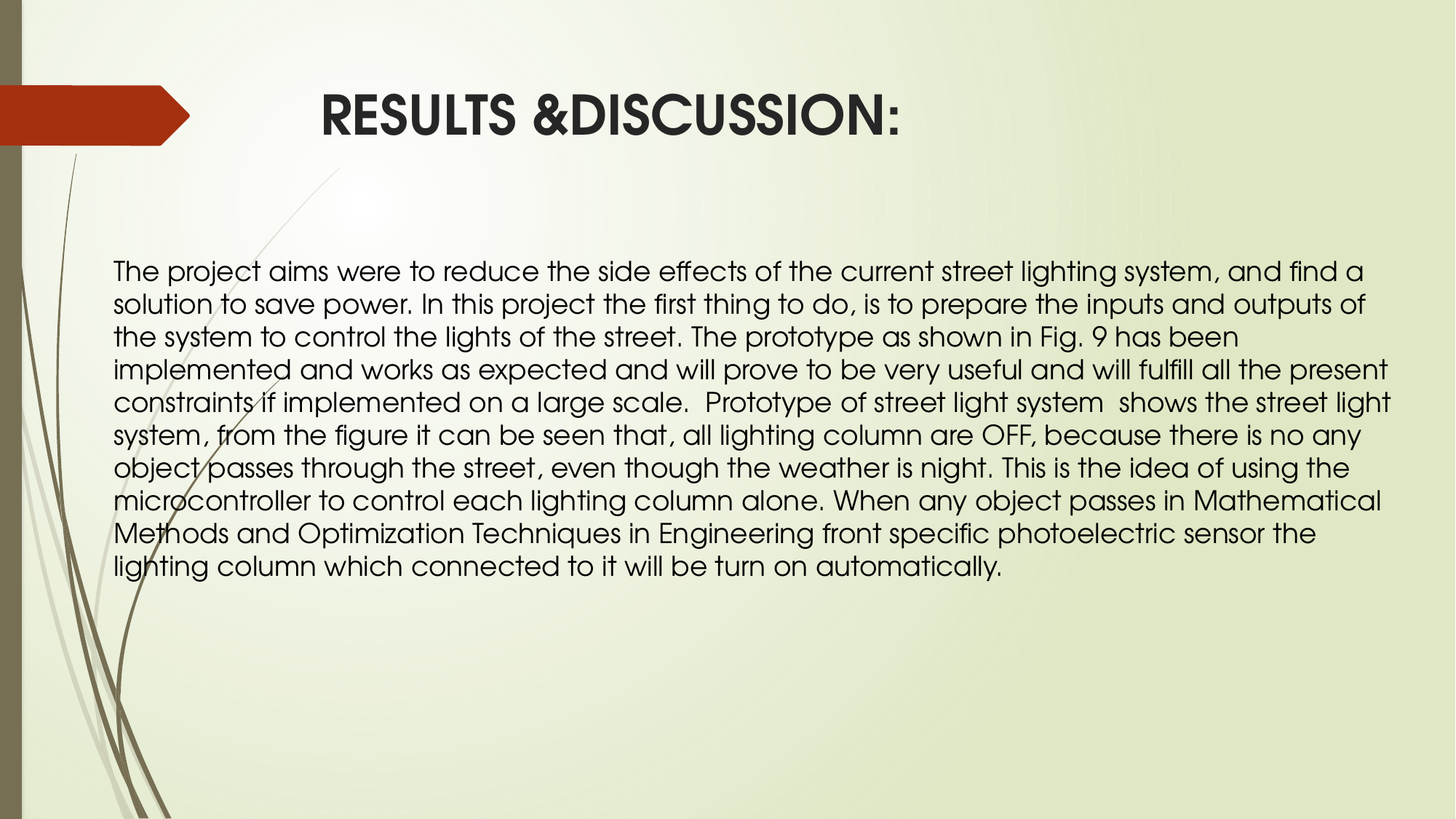

# RESULTS &DISCUSSION:
The project aims were to reduce the side effects of the current street lighting system, and find a solution to save power. In this project the first thing to do, is to prepare the inputs and outputs of the system to control the lights of the street. The prototype as shown in Fig. 9 has been implemented and works as expected and will prove to be very useful and will fulfill all the present constraints if implemented on a large scale.  Prototype of street light system  shows the street light system, from the figure it can be seen that, all lighting column are OFF, because there is no any object passes through the street, even though the weather is night. This is the idea of using the microcontroller to control each lighting column alone. When any object passes in Mathematical Methods and Optimization Techniques in Engineering front specific photoelectric sensor the lighting column which connected to it will be turn on automatically.